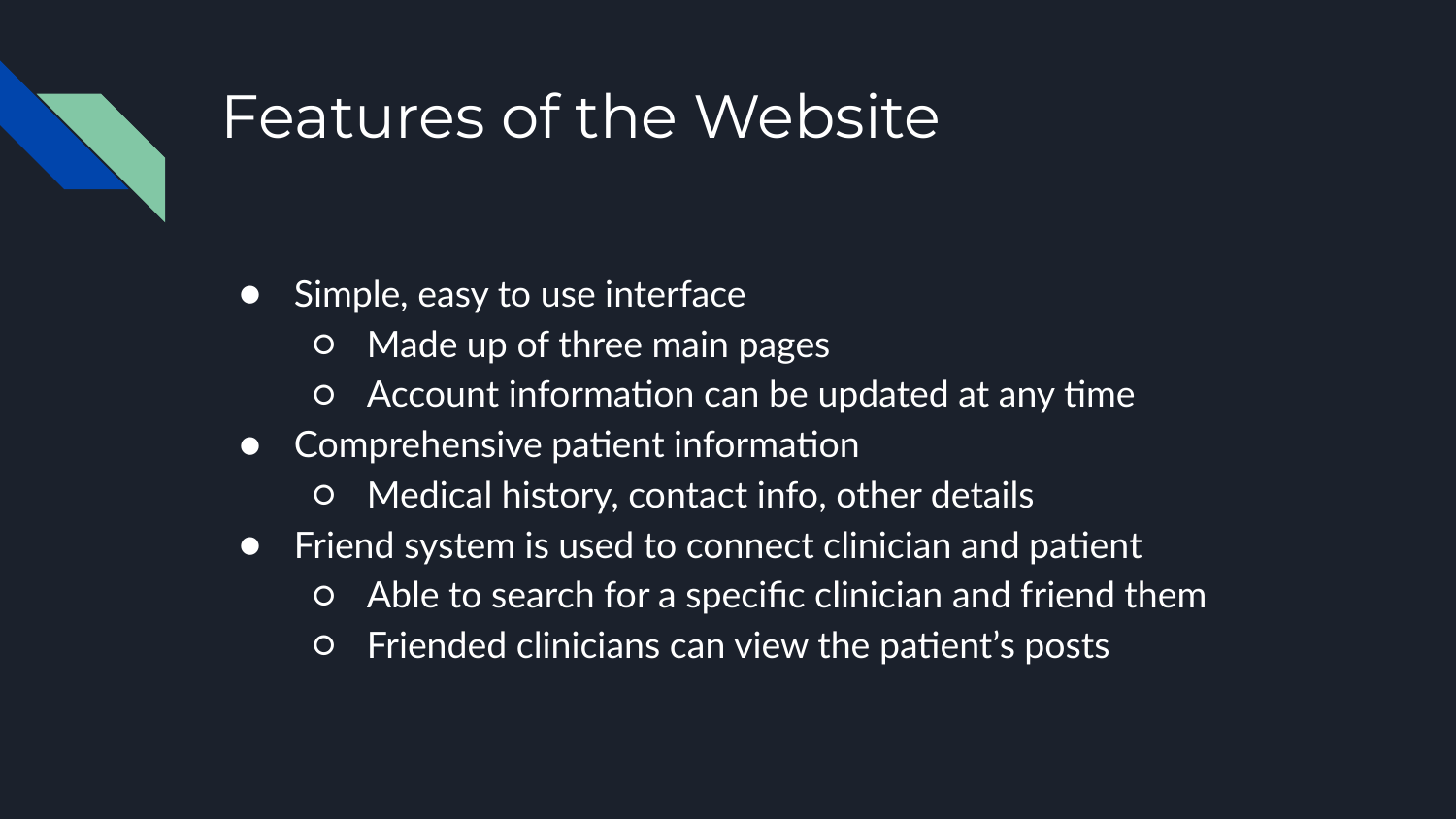

# Features of the Website
Simple, easy to use interface
Made up of three main pages
Account information can be updated at any time
Comprehensive patient information
Medical history, contact info, other details
Friend system is used to connect clinician and patient
Able to search for a specific clinician and friend them
Friended clinicians can view the patient’s posts